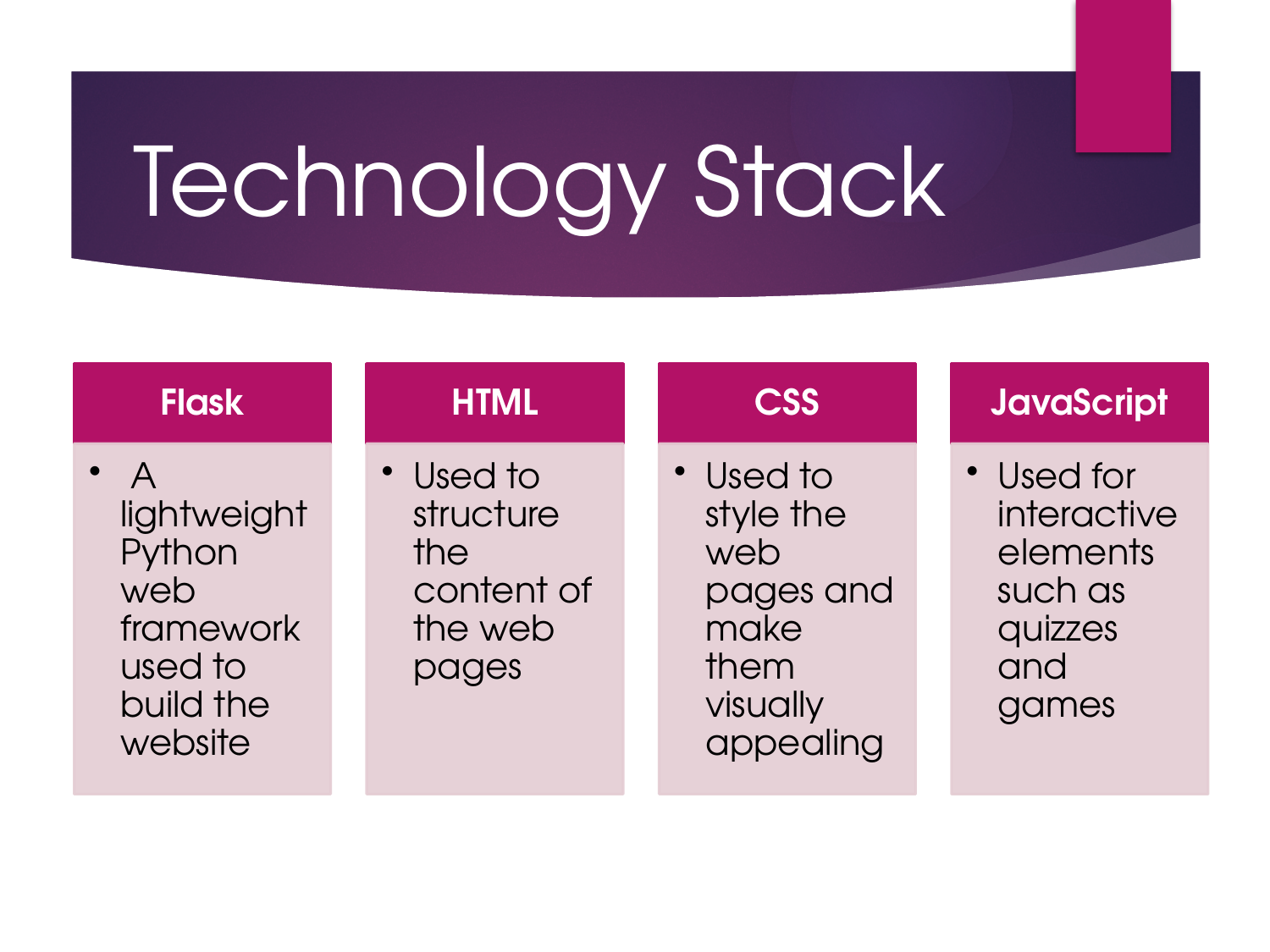

# Technology Stack
Flask
 A lightweight Python web framework used to build the website
HTML
Used to structure the content of the web pages
CSS
Used to style the web pages and make them visually appealing
JavaScript
Used for interactive elements such as quizzes and games